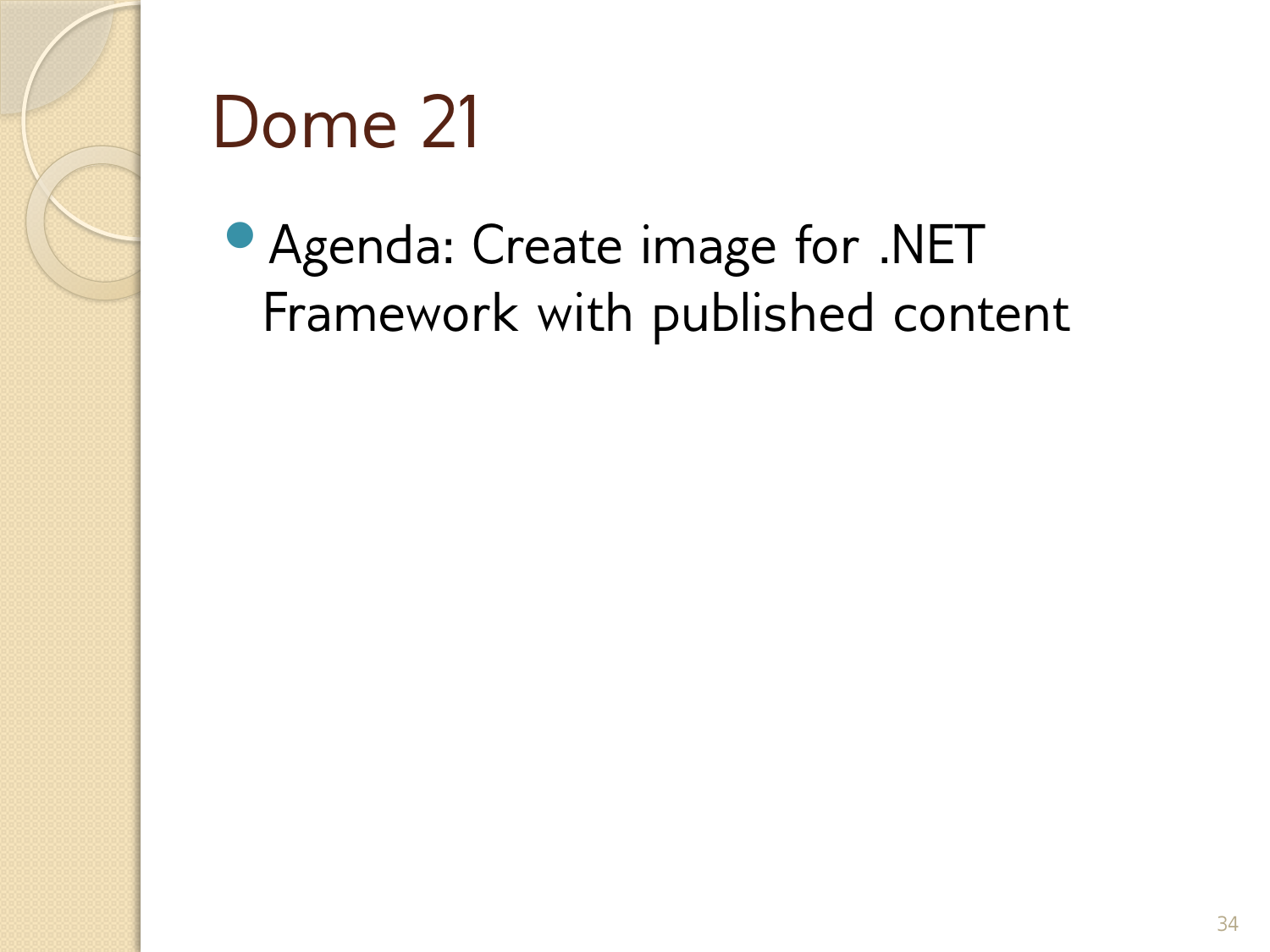

# Dome 21
Agenda: Create image for .NET Framework with published content
34